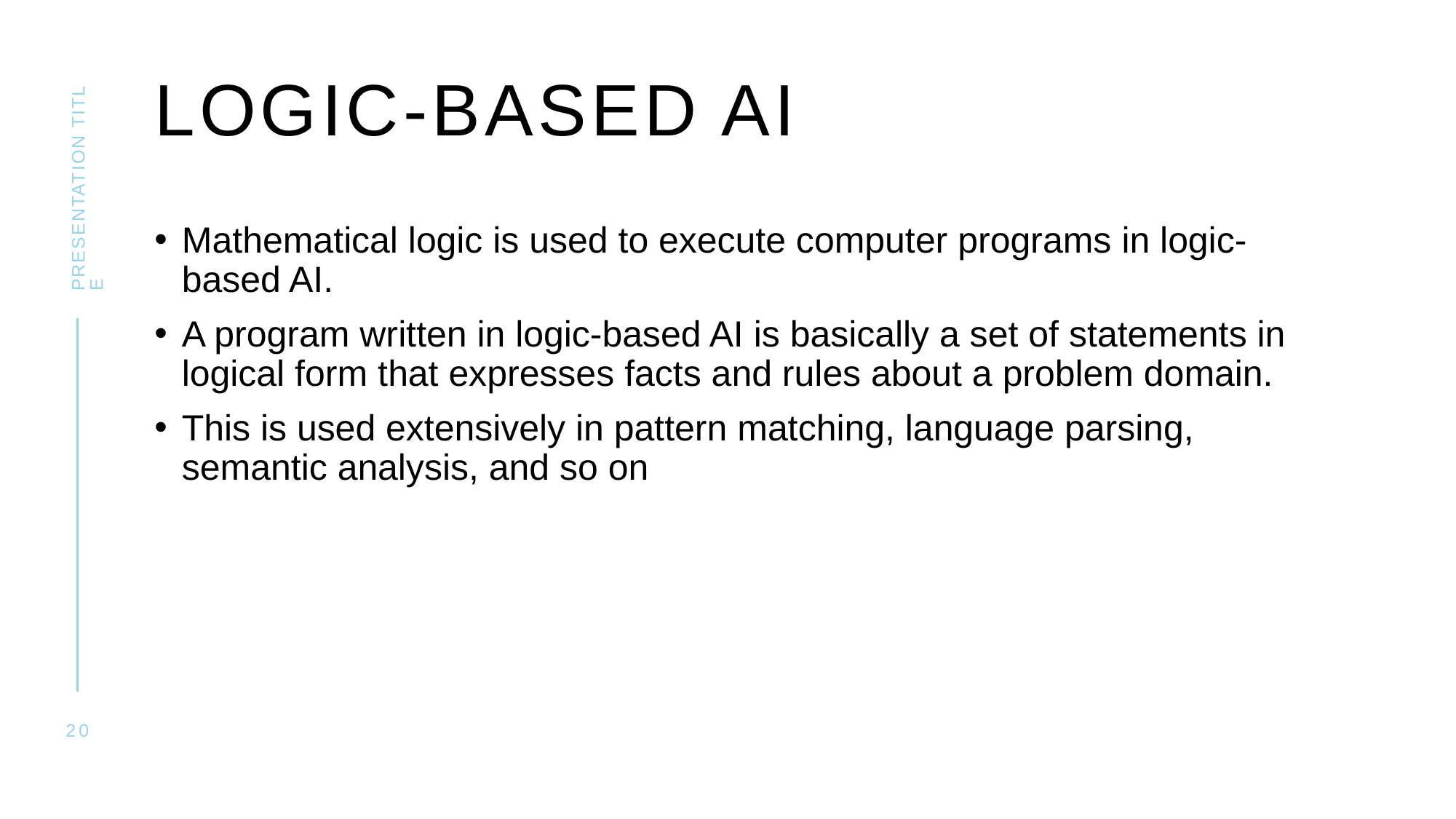

# Logic-based AI
presentation title
Mathematical logic is used to execute computer programs in logic-based AI.
A program written in logic-based AI is basically a set of statements in logical form that expresses facts and rules about a problem domain.
This is used extensively in pattern matching, language parsing, semantic analysis, and so on
20